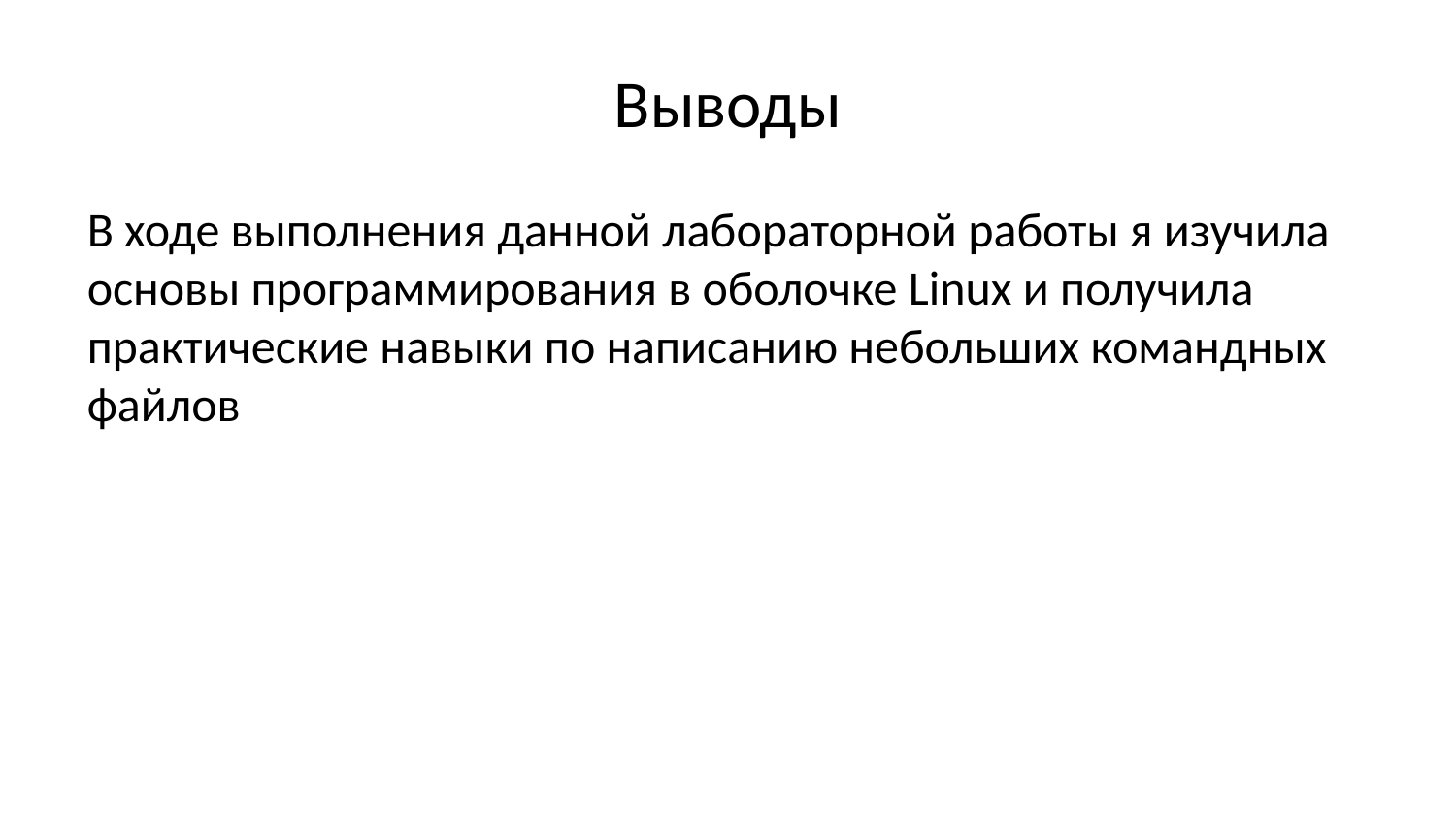

# Выводы
В ходе выполнения данной лабораторной работы я изучила основы программирования в оболочке Linux и получила практические навыки по написанию небольших командных файлов